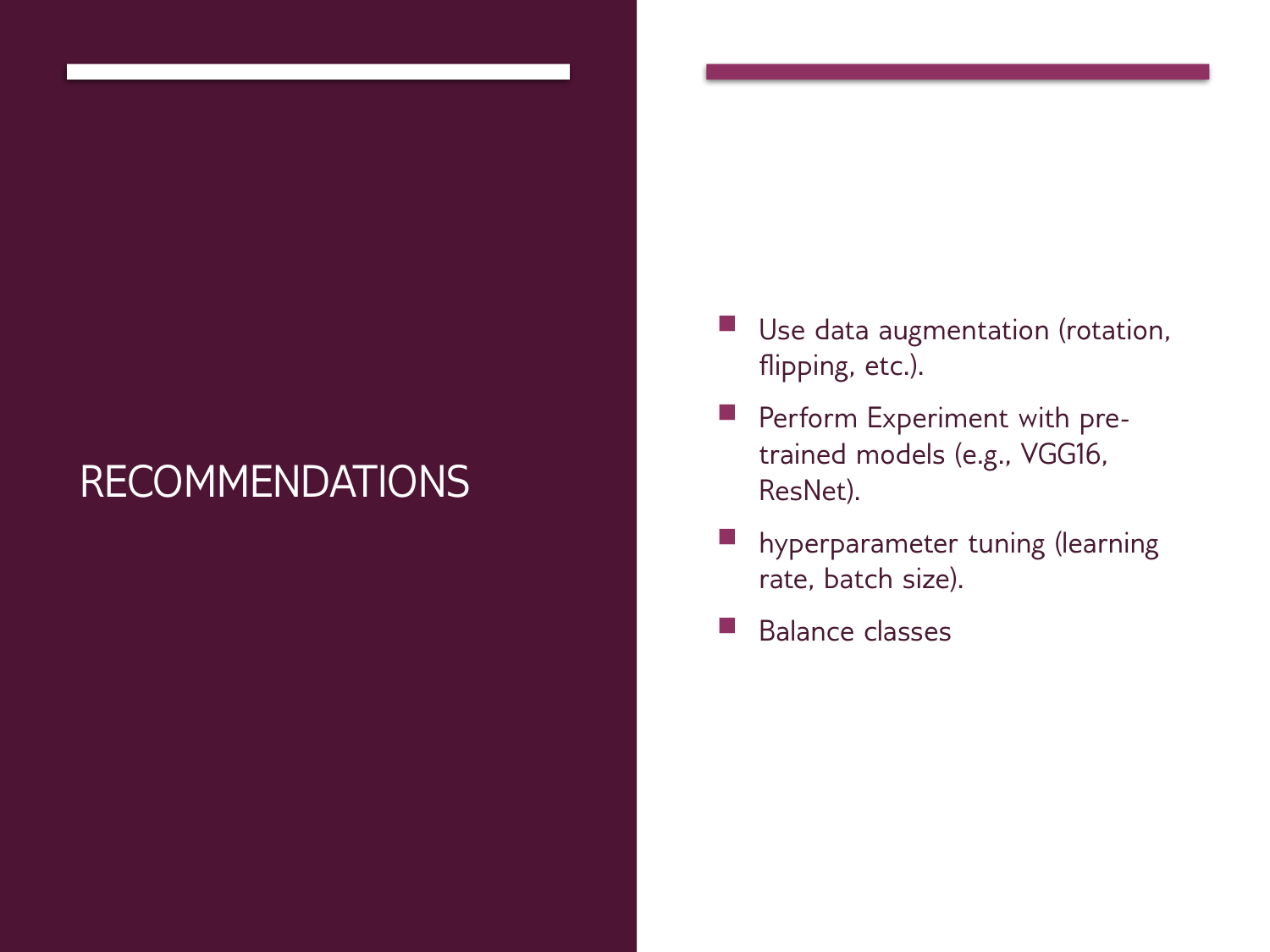

# Recommendations
Use data augmentation (rotation, flipping, etc.).
Perform Experiment with pre-trained models (e.g., VGG16, ResNet).
hyperparameter tuning (learning rate, batch size).
Balance classes